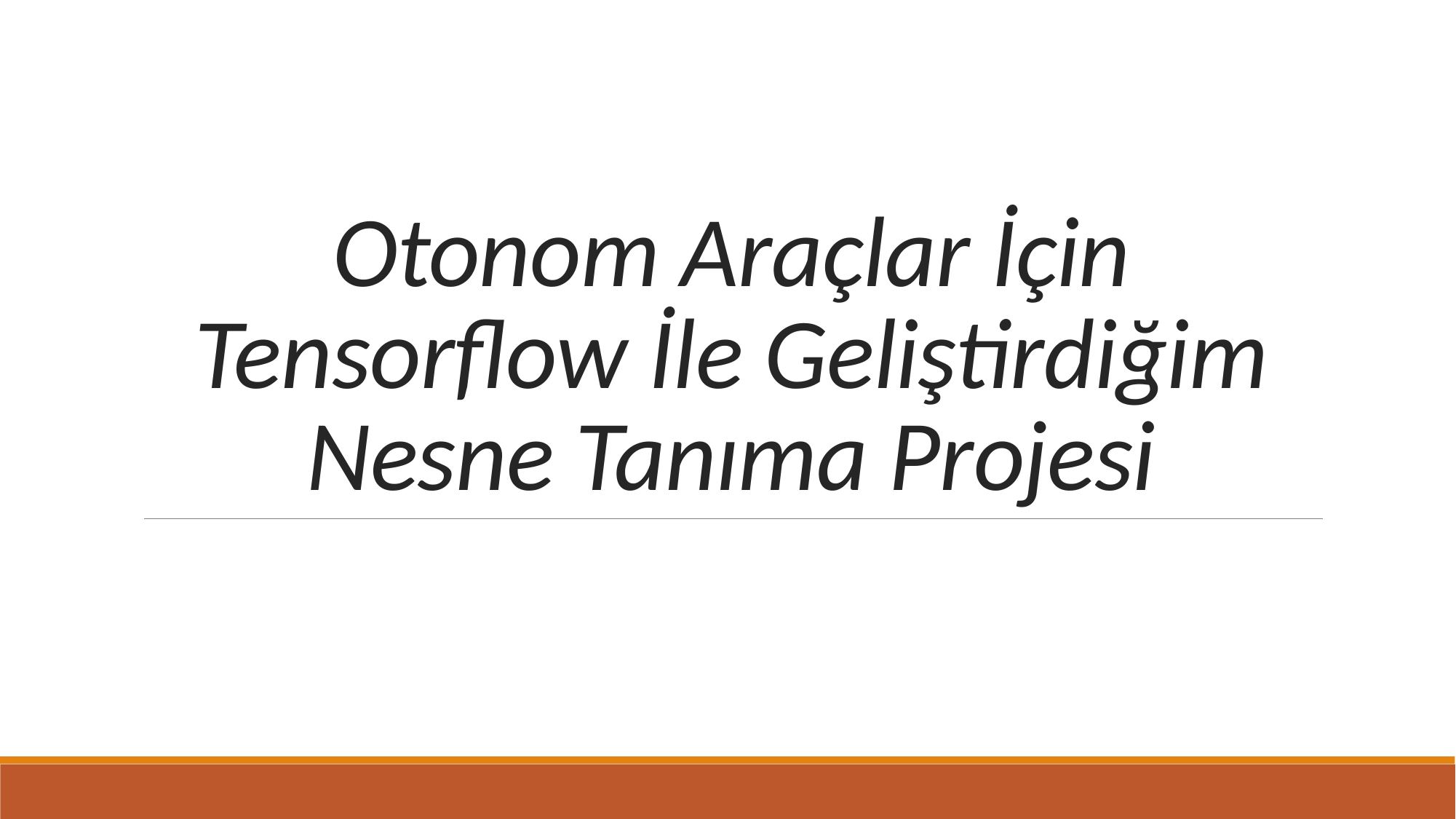

# Otonom Araçlar İçin Tensorflow İle Geliştirdiğim Nesne Tanıma Projesi